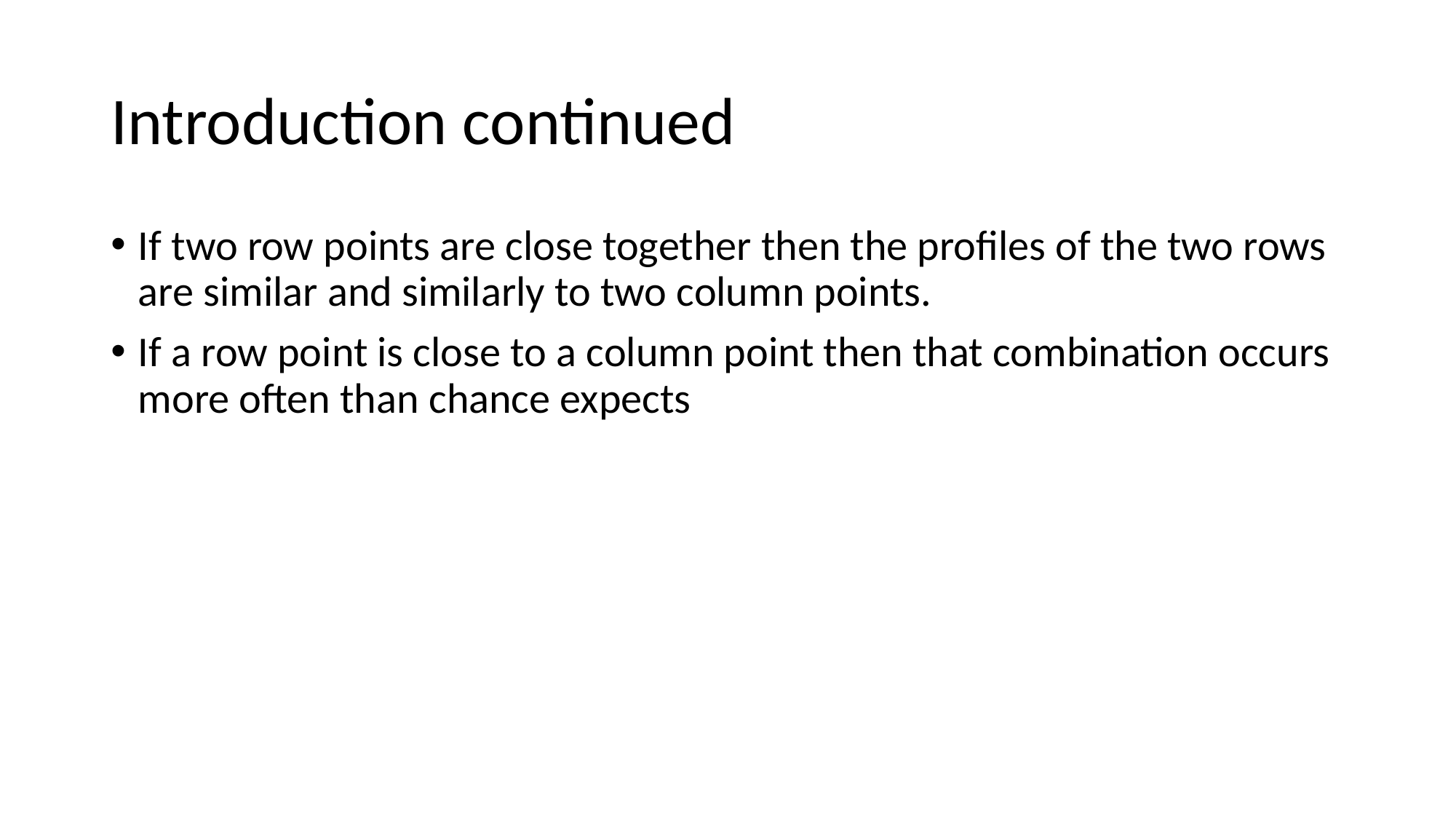

# Introduction continued
If two row points are close together then the profiles of the two rows are similar and similarly to two column points.
If a row point is close to a column point then that combination occurs more often than chance expects